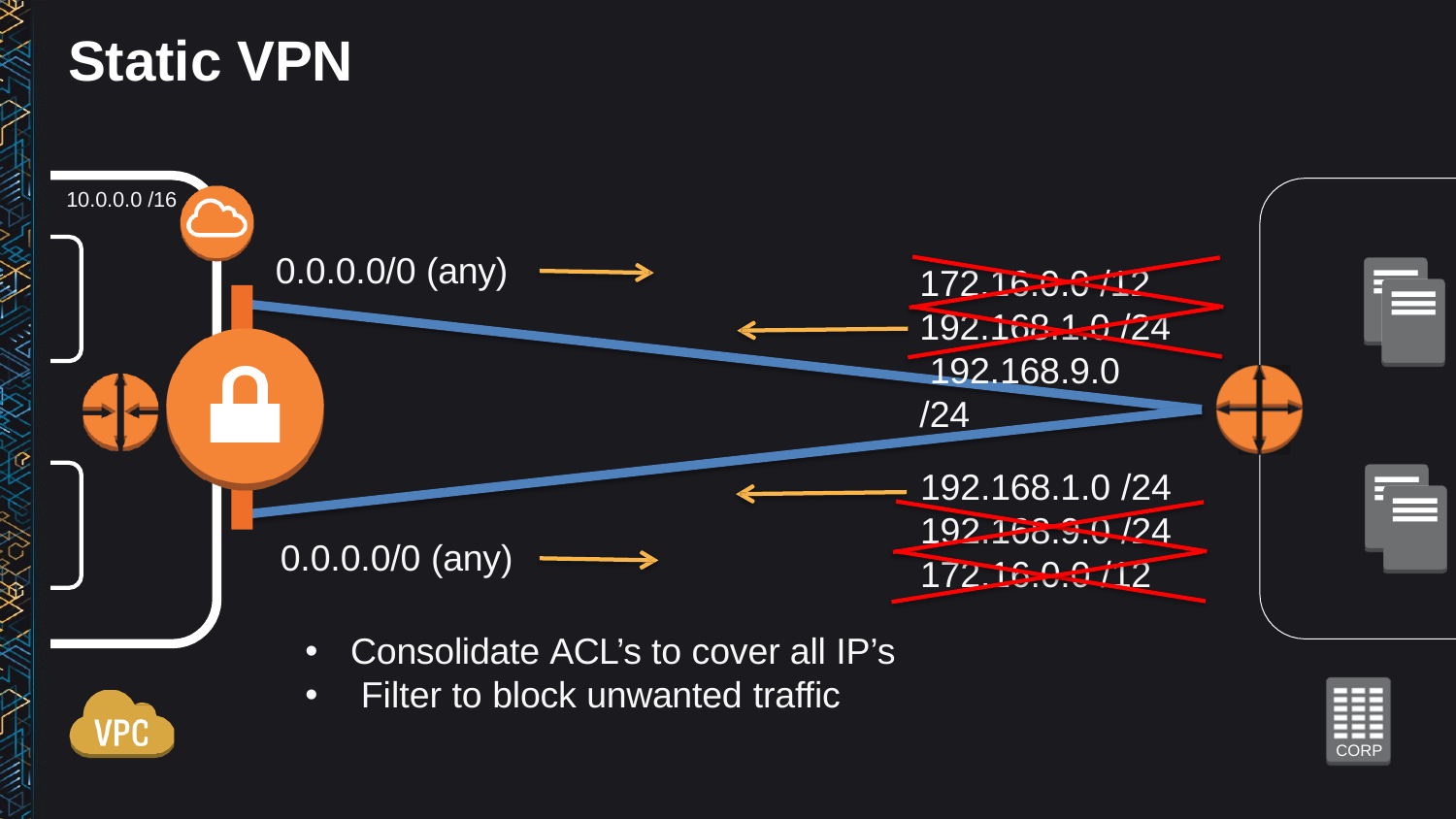

# Static VPN
10.0.0.0 /16
0.0.0.0/0 (any)

172.16.0.0 /12  192.168.1.0 /24  192.168.9.0 /24

192.168.1.0 /24
192.168.9.0 /24
172.16.0.0 /12
0.0.0.0/0 (any)
•
•
Consolidate ACL’s to cover all IP’s  Filter to block unwanted traffic

CORP